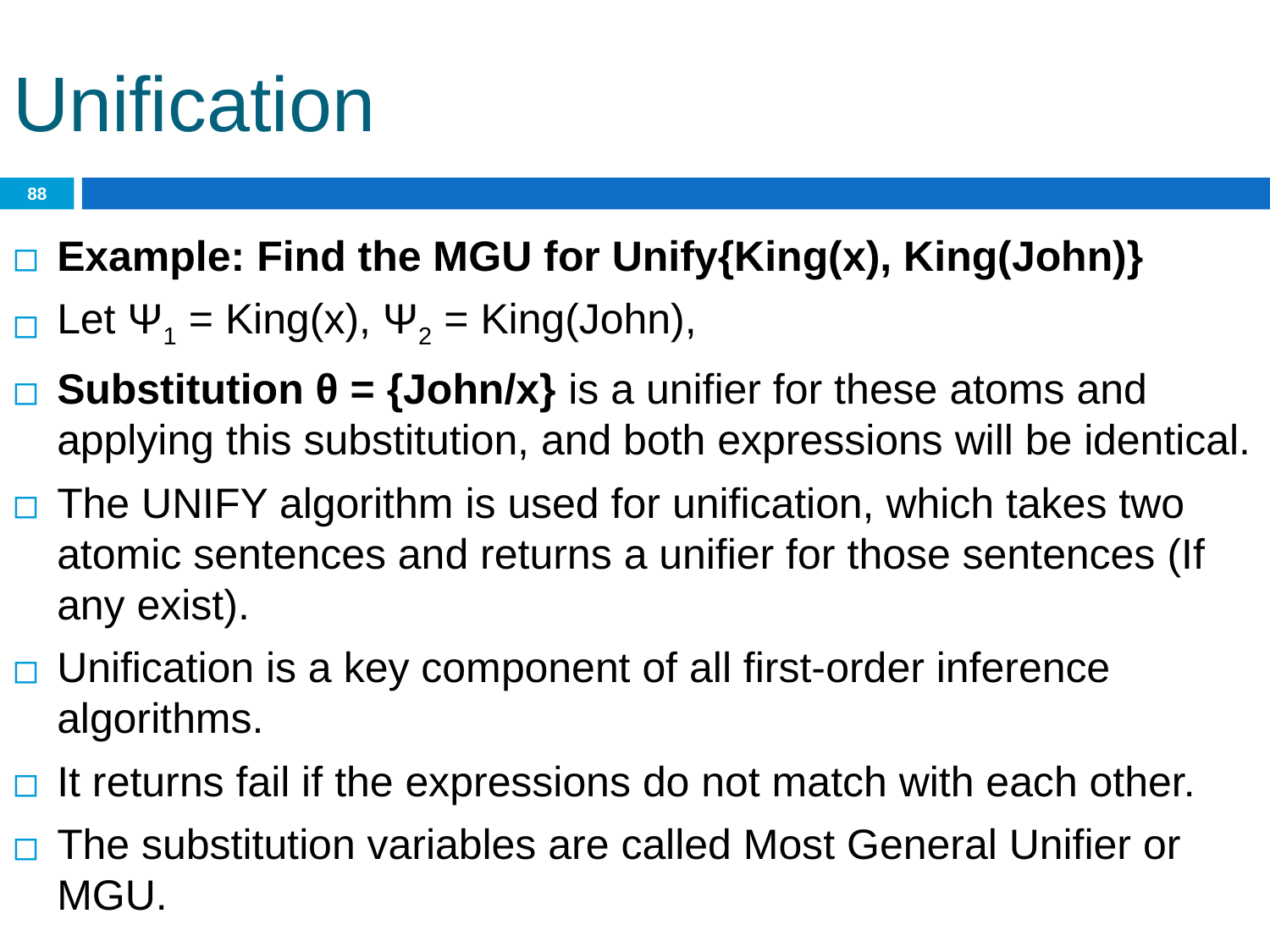

# Unification
88
Example: Find the MGU for Unify{King(x), King(John)}
Let Ψ1 = King(x), Ψ2 = King(John),
Substitution θ = {John/x} is a unifier for these atoms and applying this substitution, and both expressions will be identical.
The UNIFY algorithm is used for unification, which takes two atomic sentences and returns a unifier for those sentences (If any exist).
Unification is a key component of all first-order inference algorithms.
It returns fail if the expressions do not match with each other.
The substitution variables are called Most General Unifier or MGU.